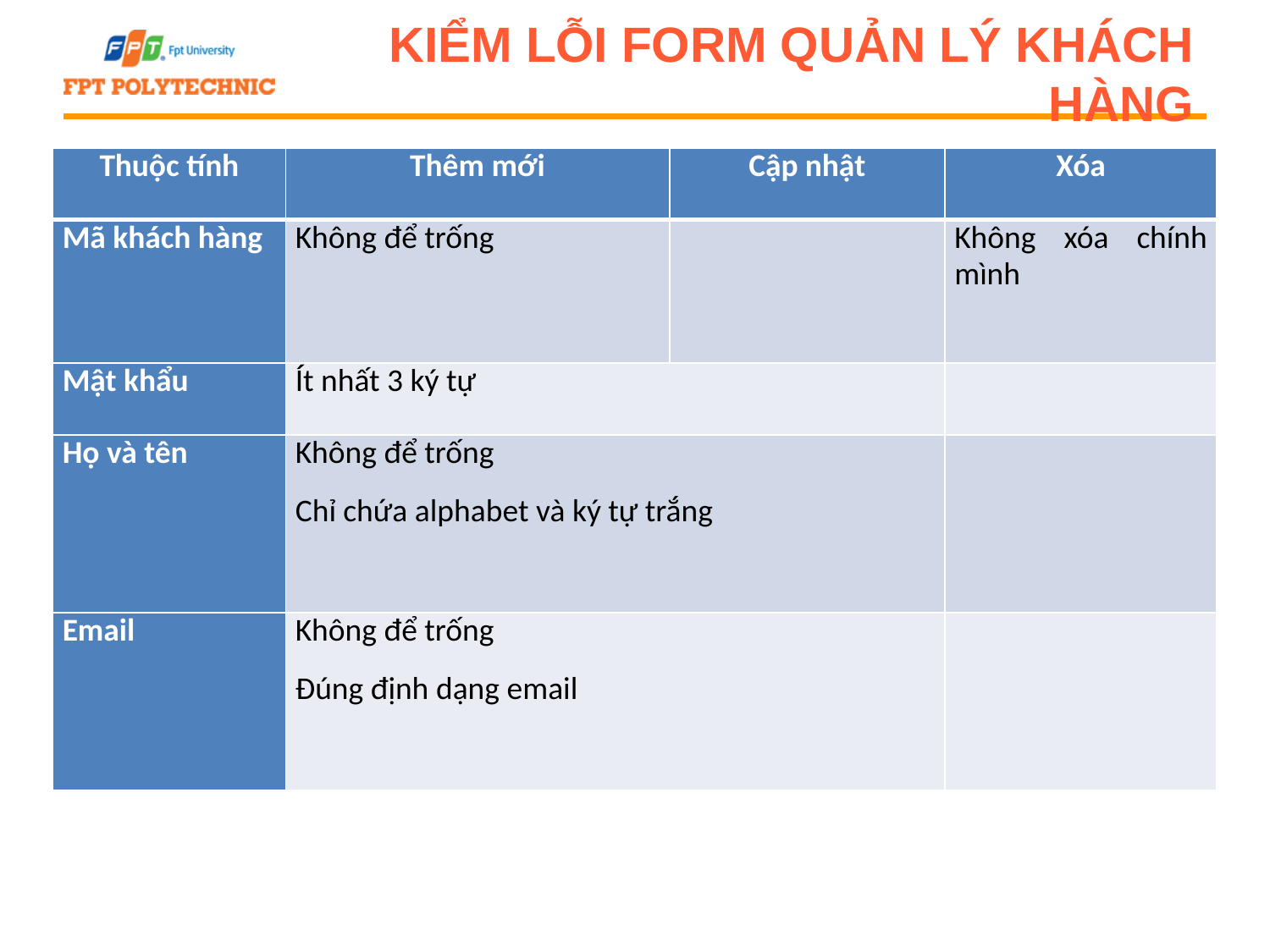

# Kiểm lỗi form quản lý khách hàng
| Thuộc tính | Thêm mới | Cập nhật | Xóa |
| --- | --- | --- | --- |
| Mã khách hàng | Không để trống |  | Không xóa chính mình |
| Mật khẩu | Ít nhất 3 ký tự |  |  |
| Họ và tên | Không để trống Chỉ chứa alphabet và ký tự trắng |  |  |
| Email | Không để trống Đúng định dạng email |  |  |